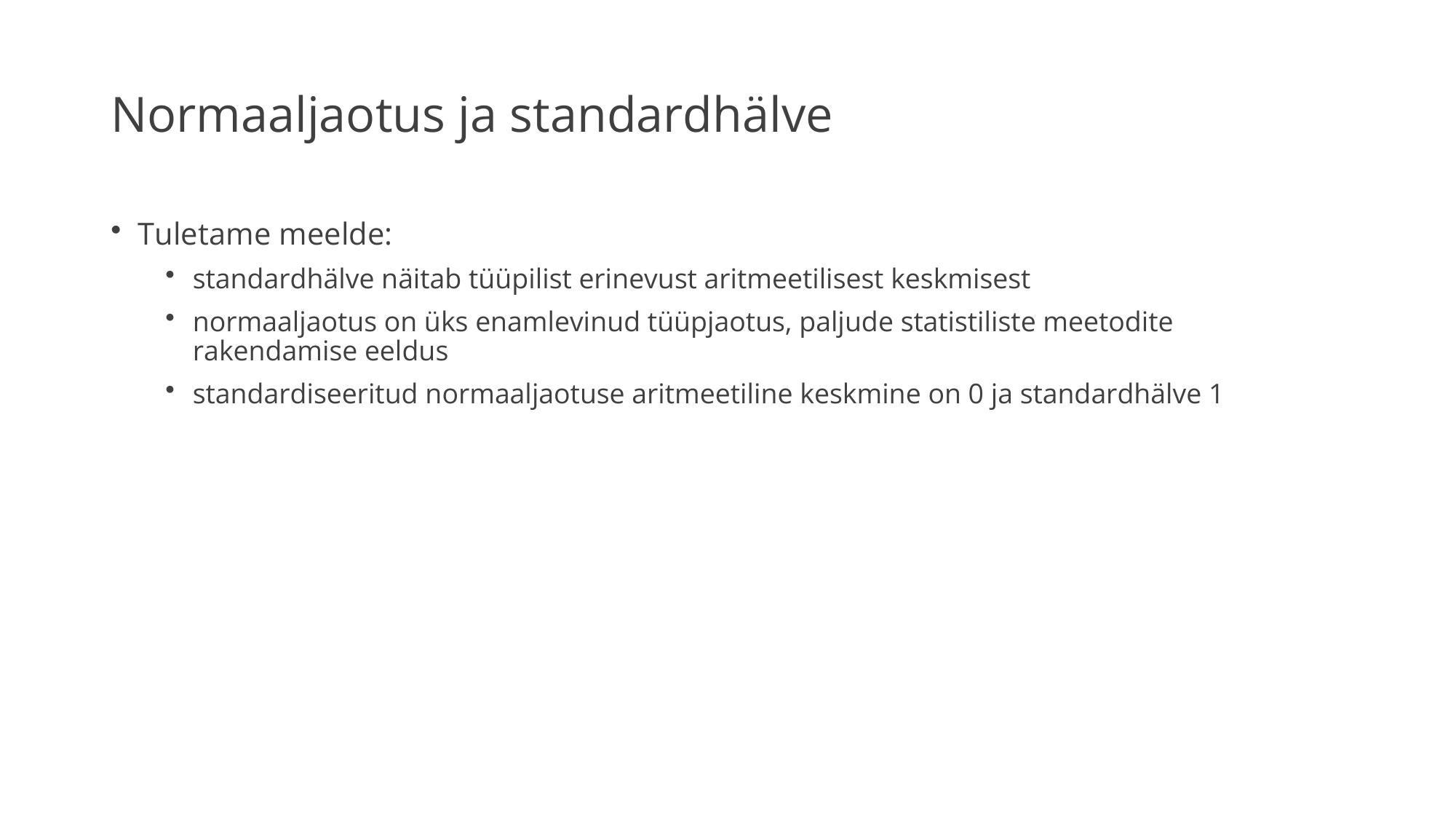

# Normaaljaotus ja standardhälve
Tuletame meelde:
standardhälve näitab tüüpilist erinevust aritmeetilisest keskmisest
normaaljaotus on üks enamlevinud tüüpjaotus, paljude statistiliste meetodite rakendamise eeldus
standardiseeritud normaaljaotuse aritmeetiline keskmine on 0 ja standardhälve 1